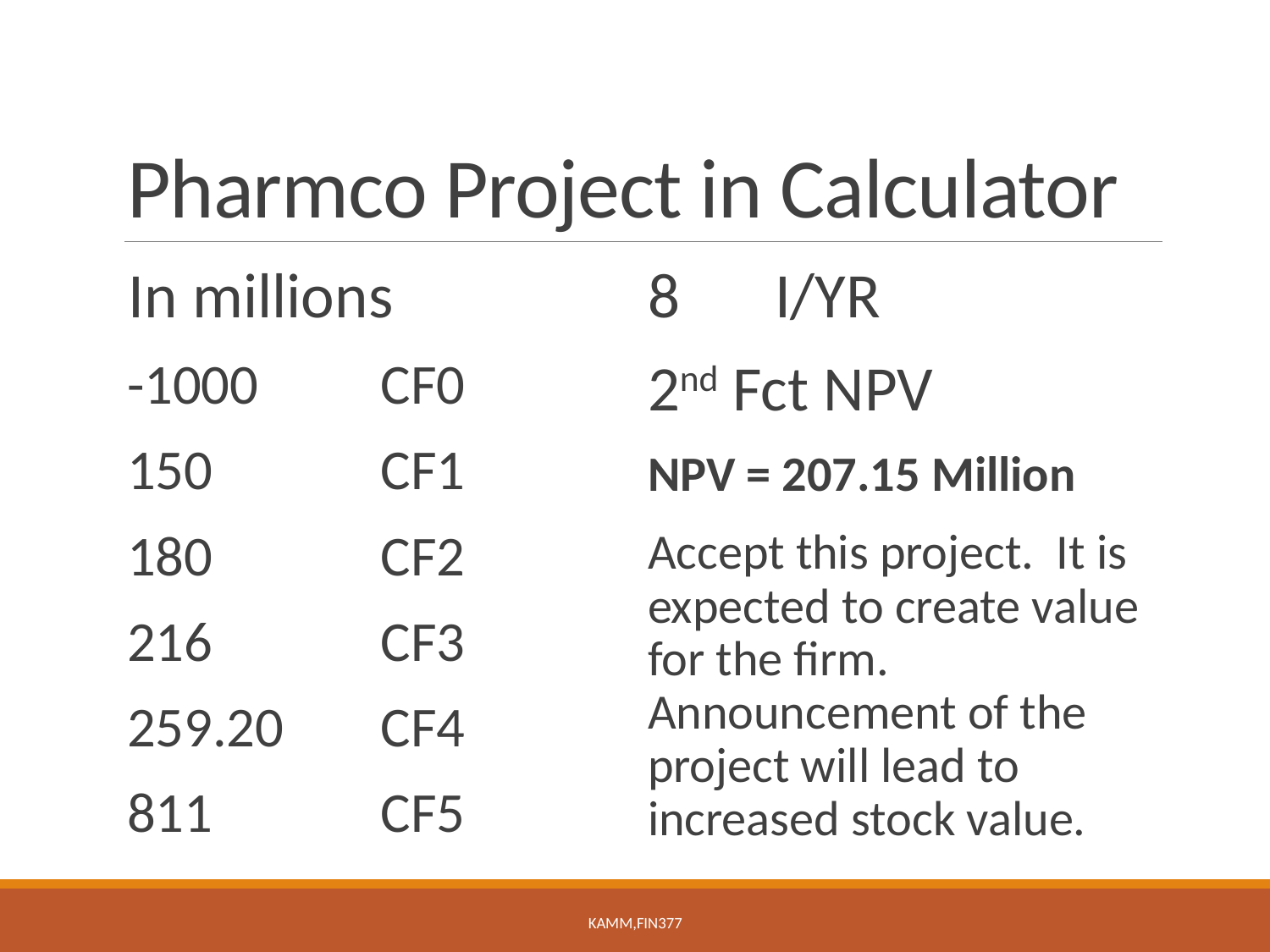

# Pharmco Project in Calculator
In millions
-1000 	CF0
150		CF1
180		CF2
216		CF3
259.20	CF4
811		CF5
8 	I/YR
2nd Fct NPV
NPV = 207.15 Million
Accept this project.  It is expected to create value for the firm. Announcement of the project will lead to increased stock value.

KAMM,FIN377